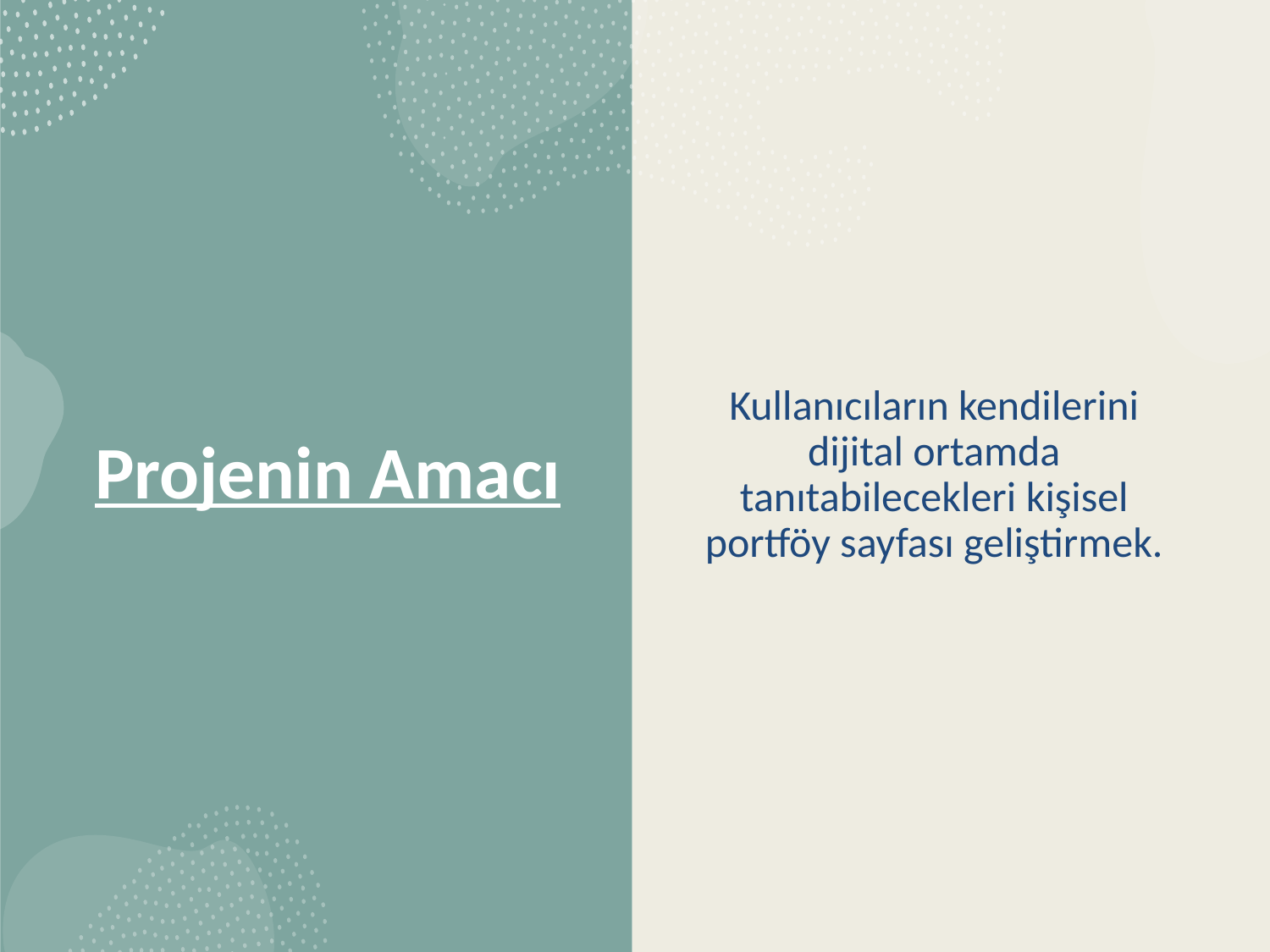

# Projenin Amacı
Kullanıcıların kendilerini dijital ortamda tanıtabilecekleri kişisel portföy sayfası geliştirmek.